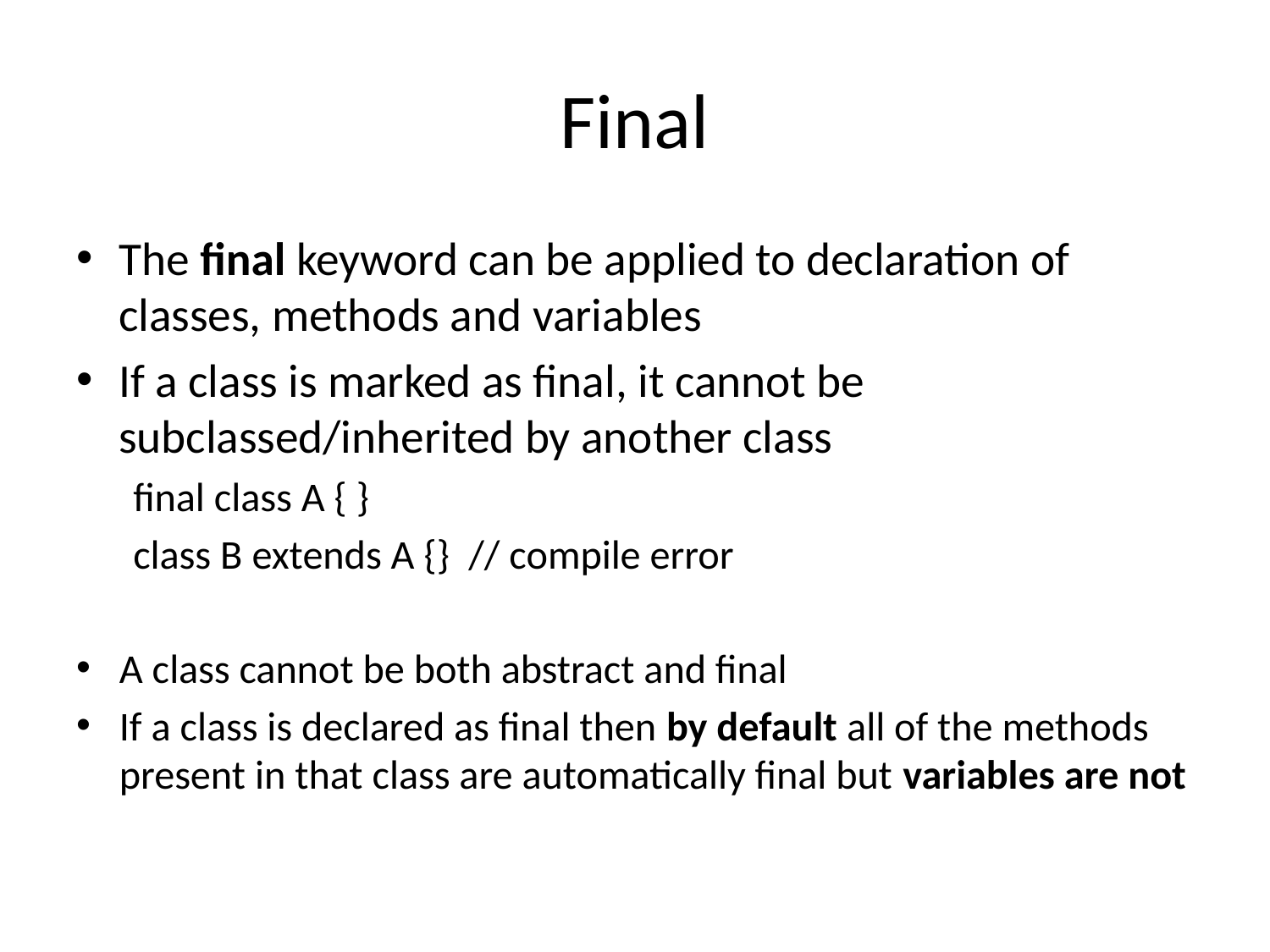

# Final
The final keyword can be applied to declaration of classes, methods and variables
If a class is marked as final, it cannot be subclassed/inherited by another class
final class A { }
class B extends A {}  // compile error

A class cannot be both abstract and final
If a class is declared as final then by default all of the methods present in that class are automatically final but variables are not